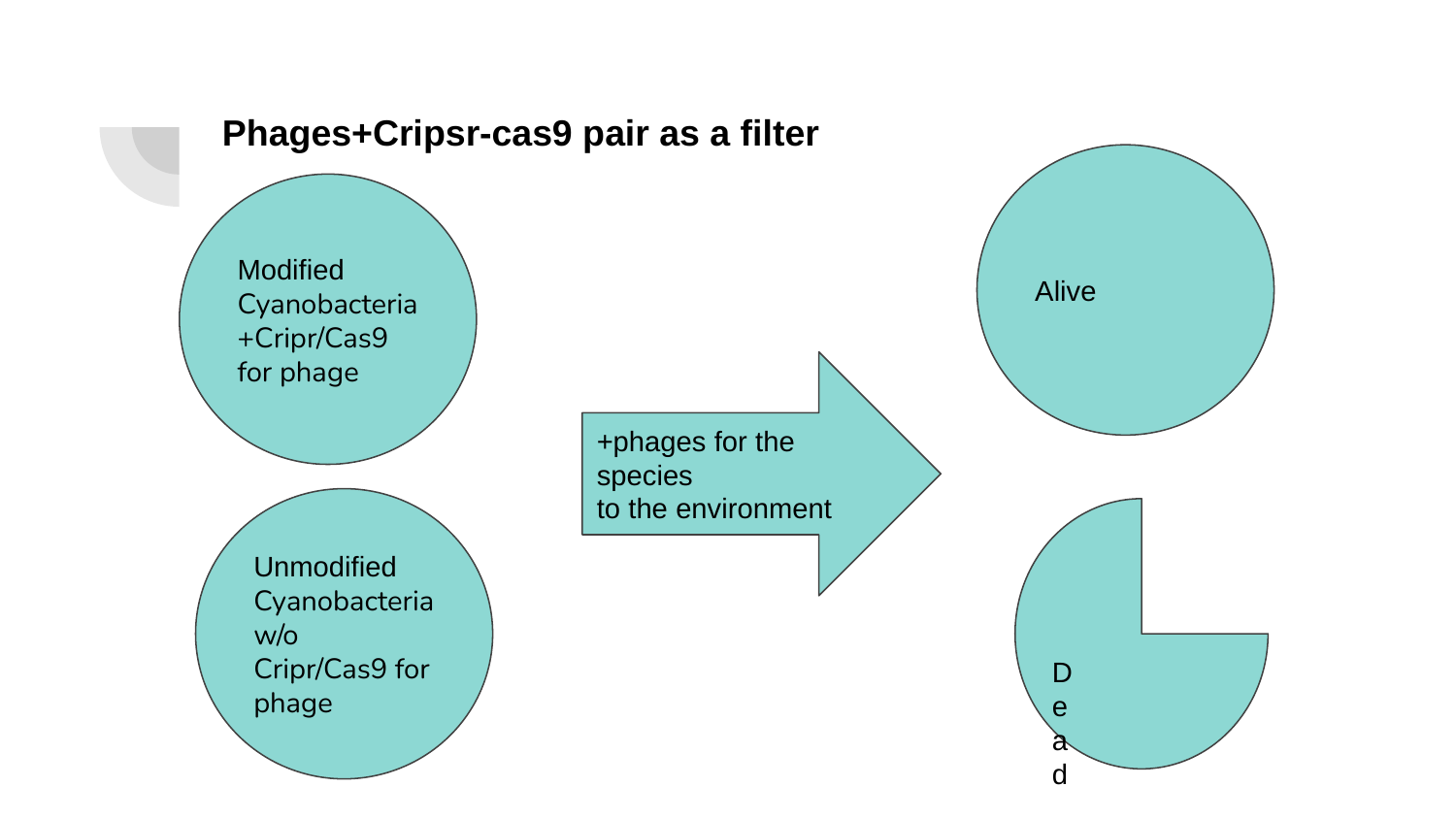

# Phages+Cripsr-cas9 pair as a filter
Alive
Modified  Cyanobacteria
+Cripr/Cas9 for phage
+phages for the species
to the environment
Unmodified  Cyanobacteria
w/o Cripr/Cas9 for phage
Dead